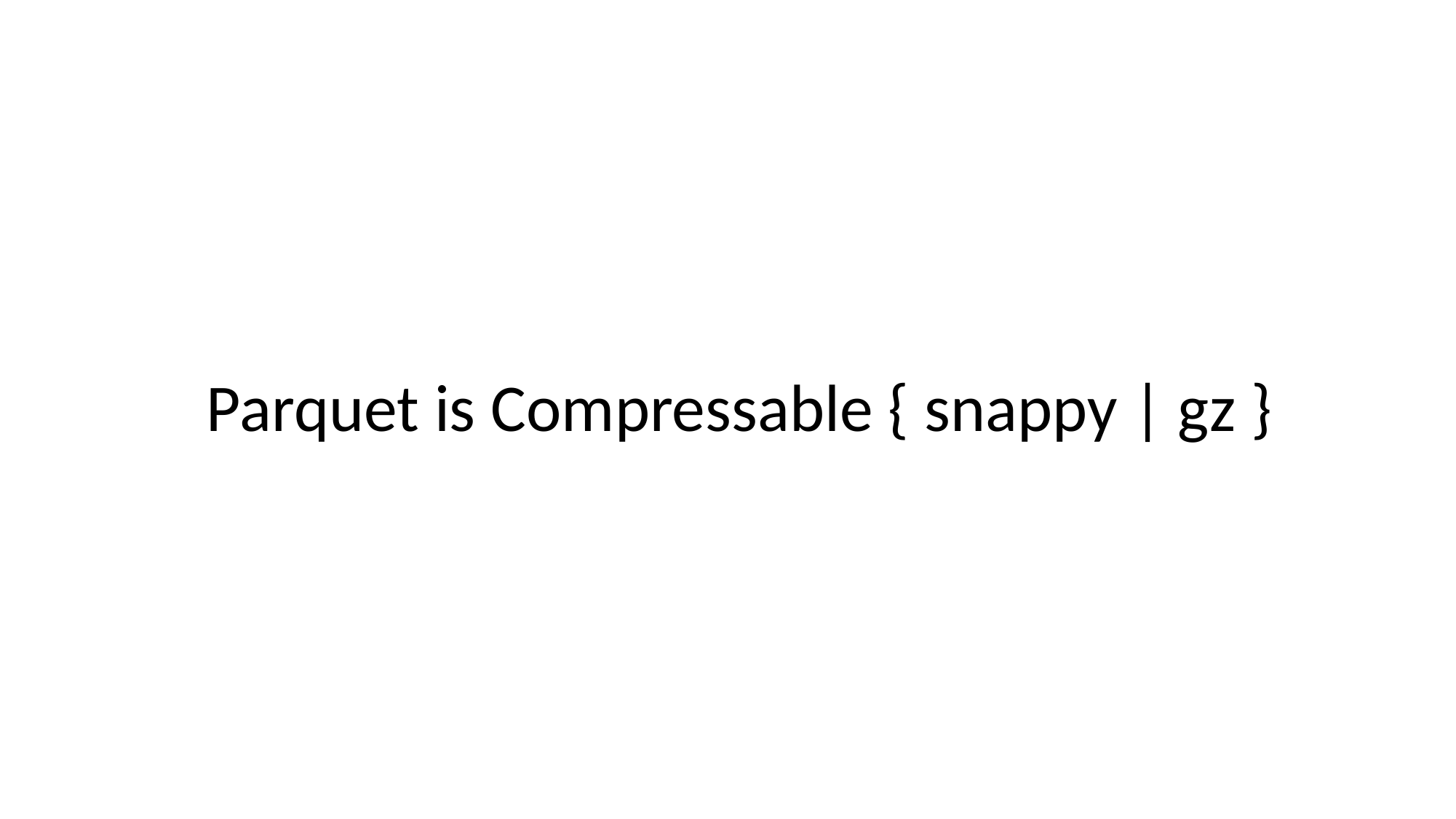

# Parquet is Compressable { snappy | gz }